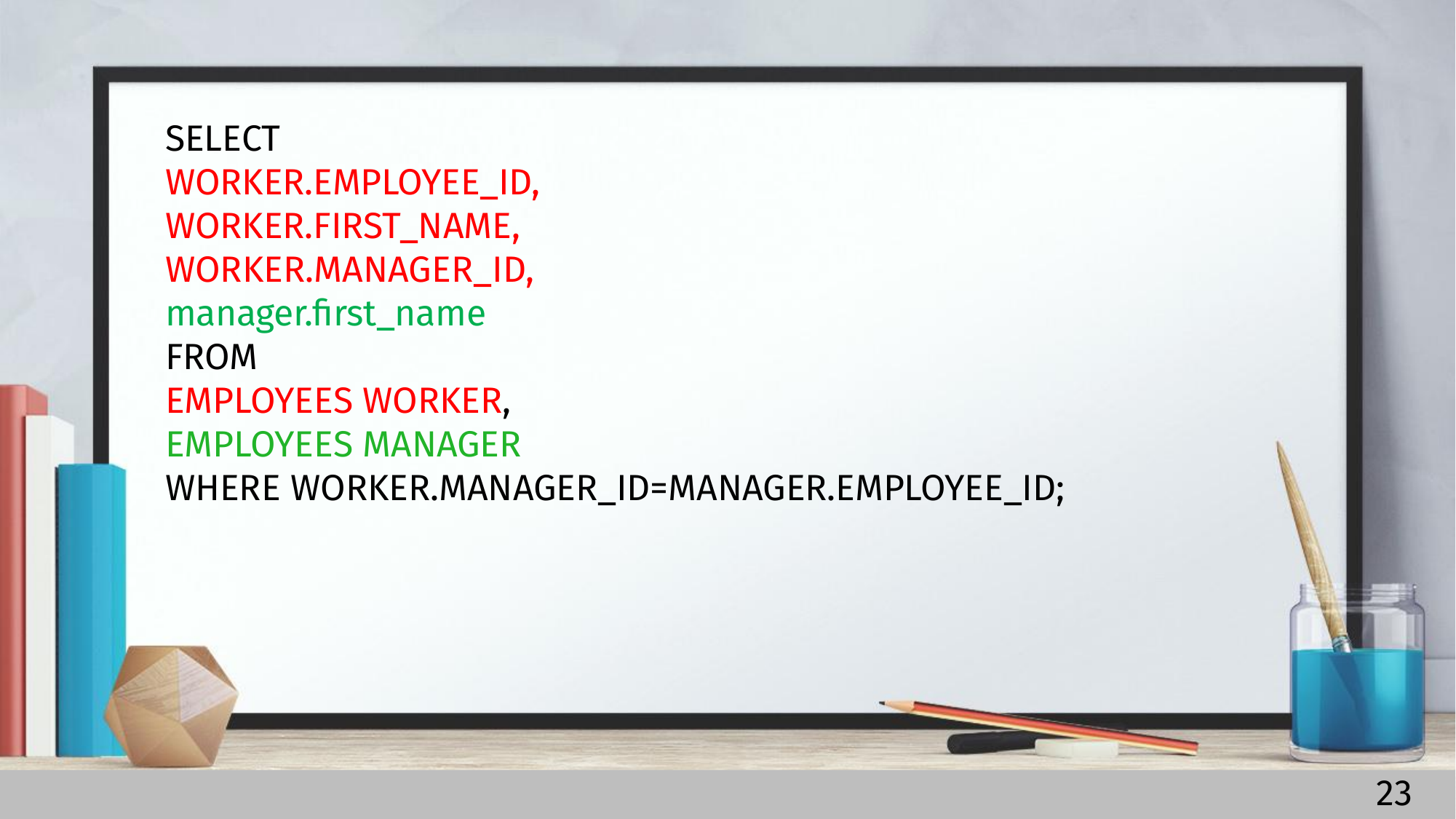

SELECT
WORKER.EMPLOYEE_ID,
WORKER.FIRST_NAME,  WORKER.MANAGER_ID,
manager.first_name
FROM
EMPLOYEES WORKER,
EMPLOYEES MANAGER
WHERE WORKER.MANAGER_ID=MANAGER.EMPLOYEE_ID;

23